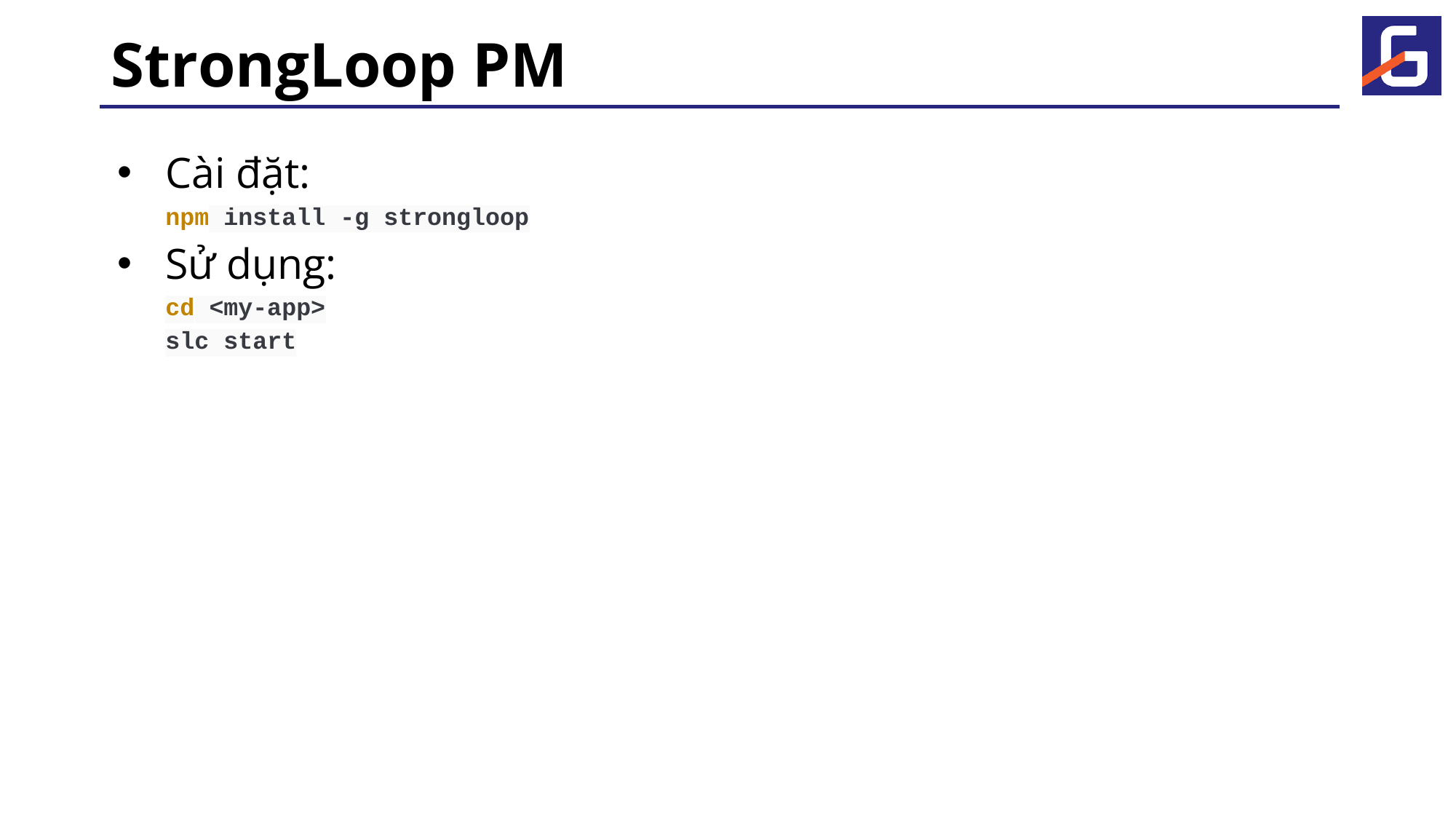

# StrongLoop PM
Cài đặt:
npm install -g strongloop
Sử dụng:
cd <my-app>
slc start